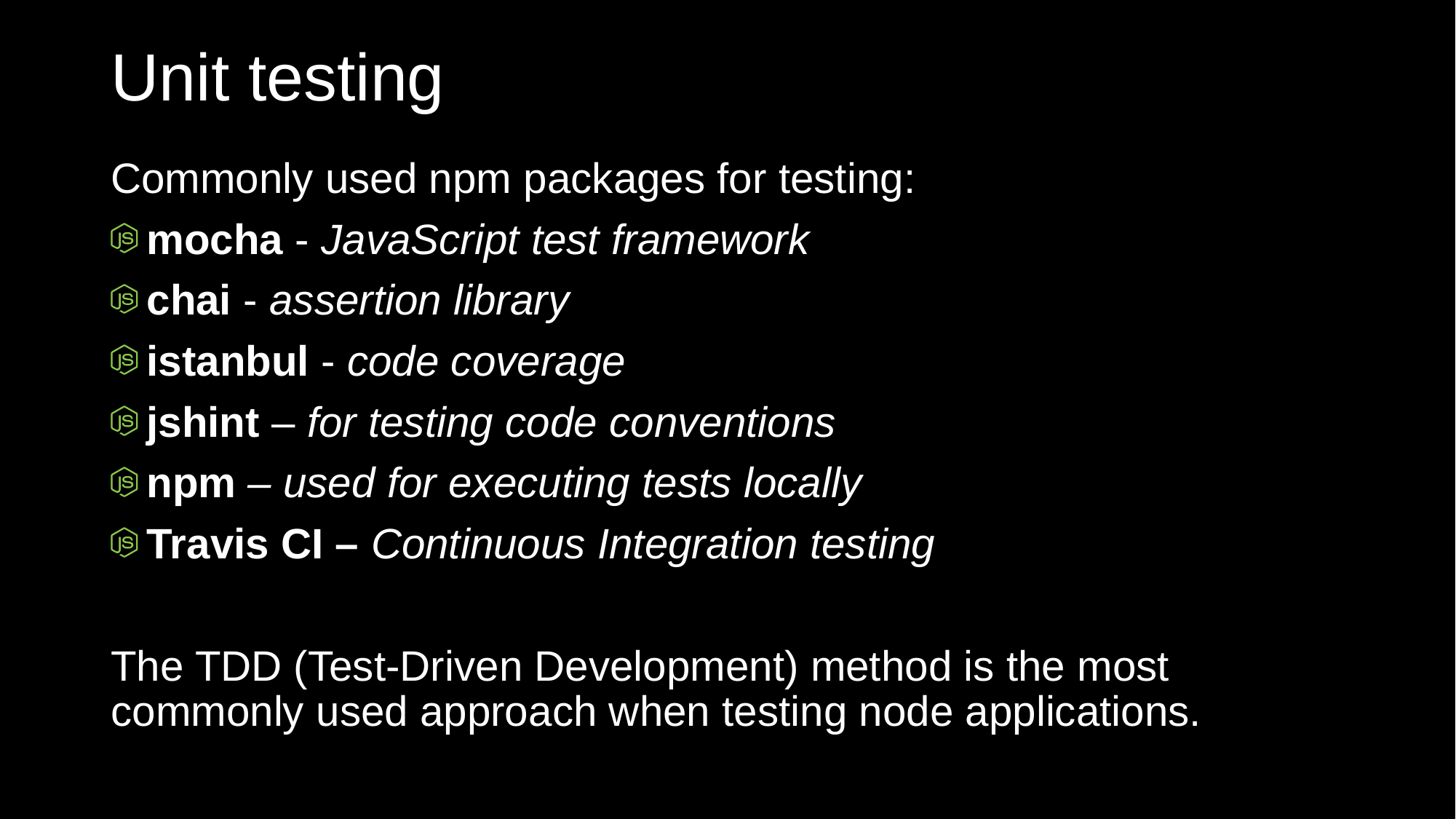

# Unit testing
Commonly used npm packages for testing:
mocha - JavaScript test framework
chai - assertion library
istanbul - code coverage
jshint – for testing code conventions
npm – used for executing tests locally
Travis CI – Continuous Integration testing

The TDD (Test-Driven Development) method is the most commonly used approach when testing node applications.